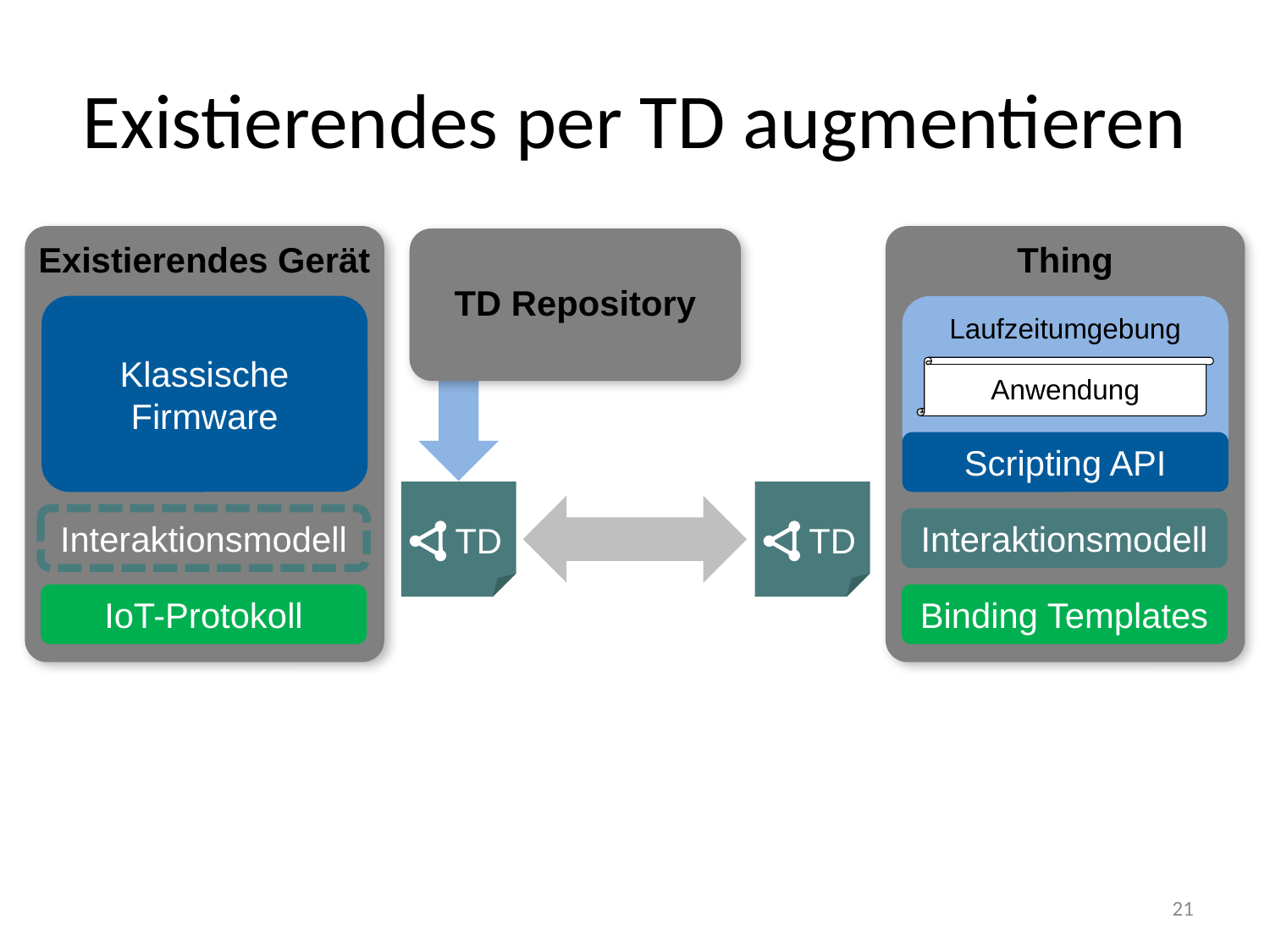

# Existierendes per TD augmentieren
Existierendes Gerät
Thing
TD Repository

Klassische
Firmware
Laufzeitumgebung
Anwendung
Scripting API
TD

TD

Interaktionsmodell
Interaktionsmodell
IoT-Protokoll
Binding Templates
21